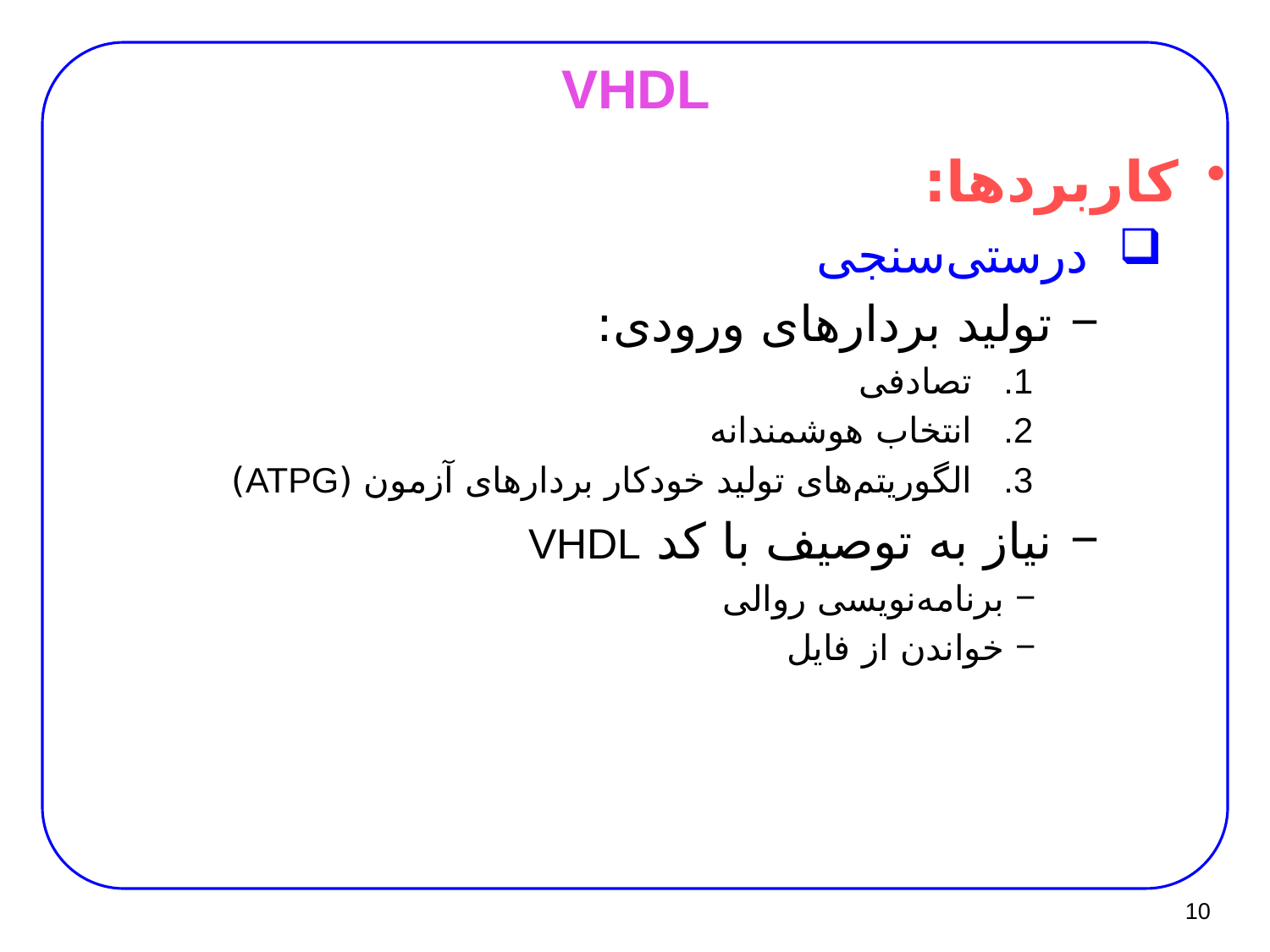

# VHDL
کاربردها:
درستی‌سنجی
 تولید بردارهای ورودی:
تصادفی
انتخاب هوشمندانه
الگوریتم‌های تولید خودکار بردارهای آزمون (ATPG)
 نیاز به توصیف با کد VHDL
برنامه‌نویسی روالی
خواندن از فایل

10